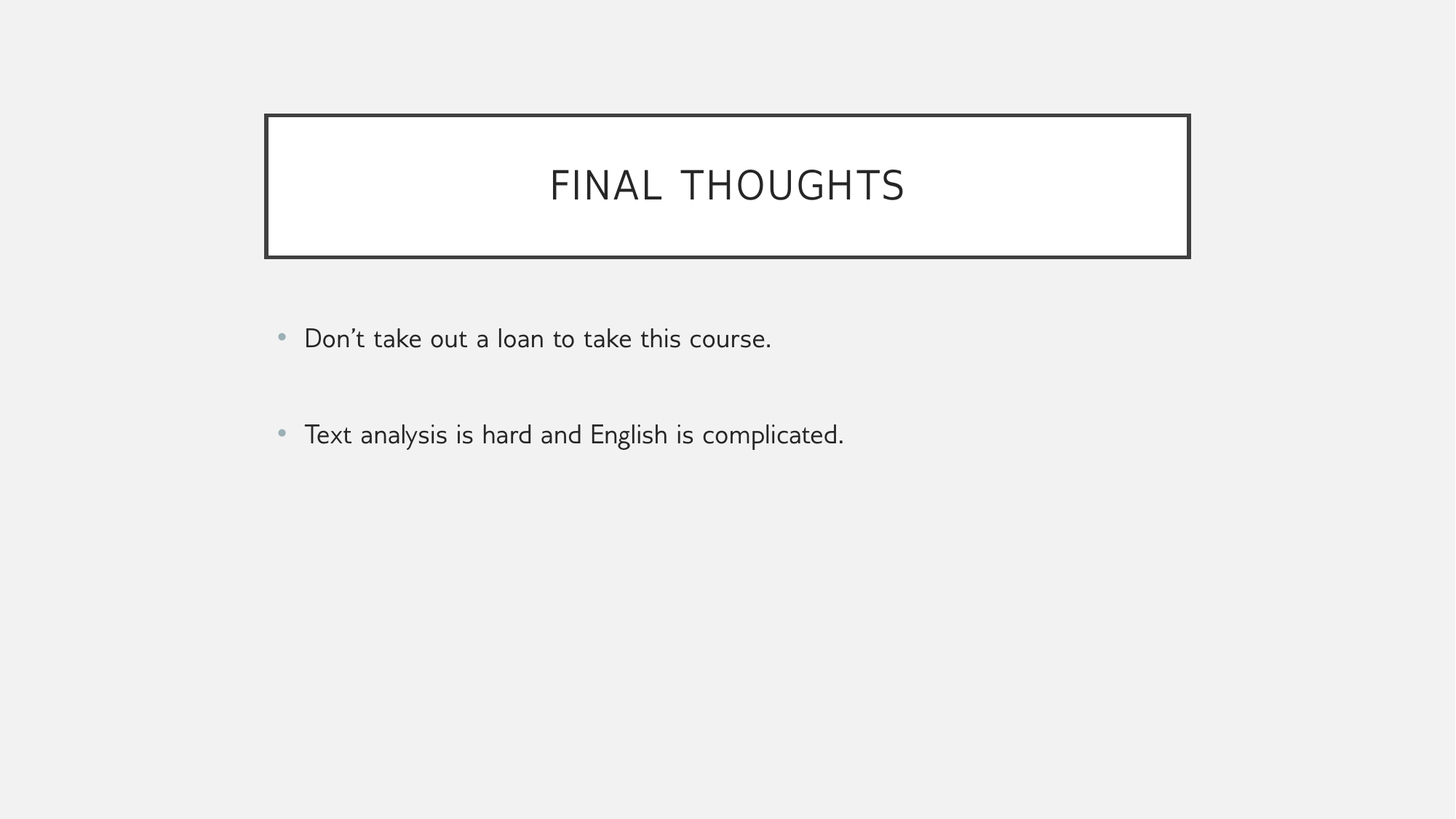

# Final thoughts
Don’t take out a loan to take this course.

Text analysis is hard and English is complicated.